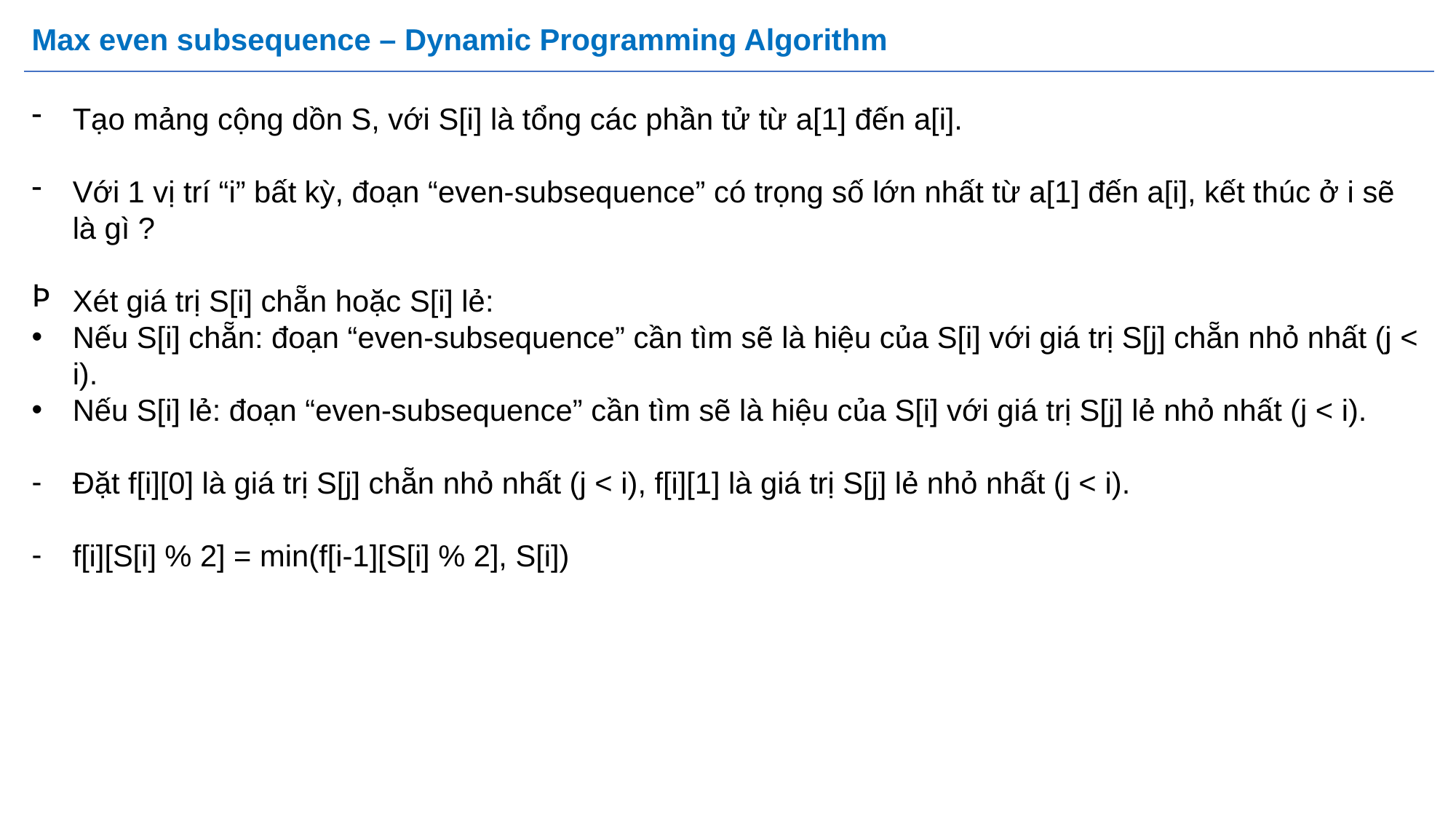

# Max even subsequence – Dynamic Programming Algorithm
Tạo mảng cộng dồn S, với S[i] là tổng các phần tử từ a[1] đến a[i].

Với 1 vị trí “i” bất kỳ, đoạn “even-subsequence” có trọng số lớn nhất từ a[1] đến a[i], kết thúc ở i sẽ là gì ?

Xét giá trị S[i] chẵn hoặc S[i] lẻ:
Nếu S[i] chẵn: đoạn “even-subsequence” cần tìm sẽ là hiệu của S[i] với giá trị S[j] chẵn nhỏ nhất (j < i).
Nếu S[i] lẻ: đoạn “even-subsequence” cần tìm sẽ là hiệu của S[i] với giá trị S[j] lẻ nhỏ nhất (j < i).

Đặt f[i][0] là giá trị S[j] chẵn nhỏ nhất (j < i), f[i][1] là giá trị S[j] lẻ nhỏ nhất (j < i).

f[i][S[i] % 2] = min(f[i-1][S[i] % 2], S[i])